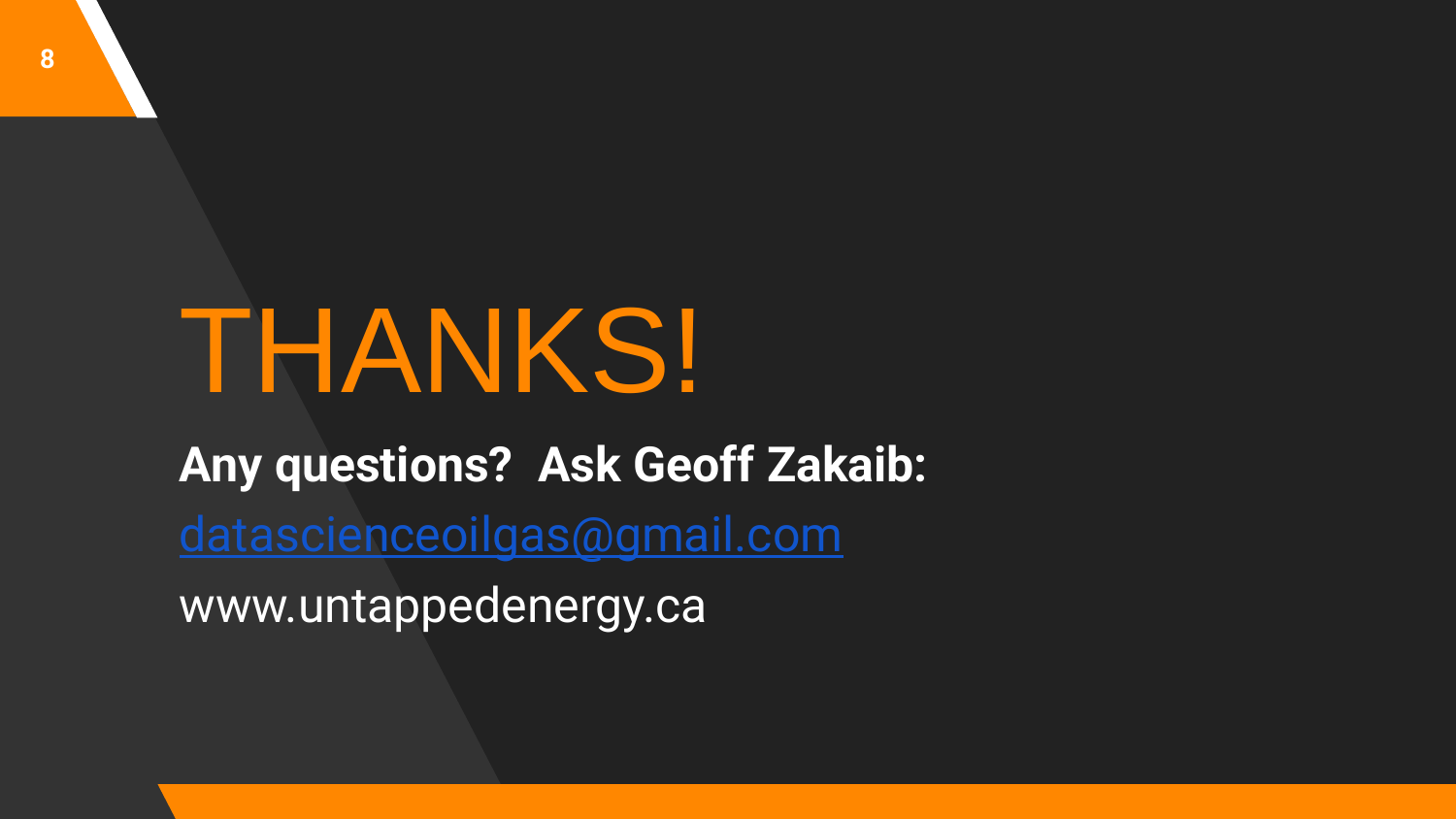

8
THANKS!
Any questions?  Ask Geoff Zakaib:
datascienceoilgas@gmail.com
www.untappedenergy.ca